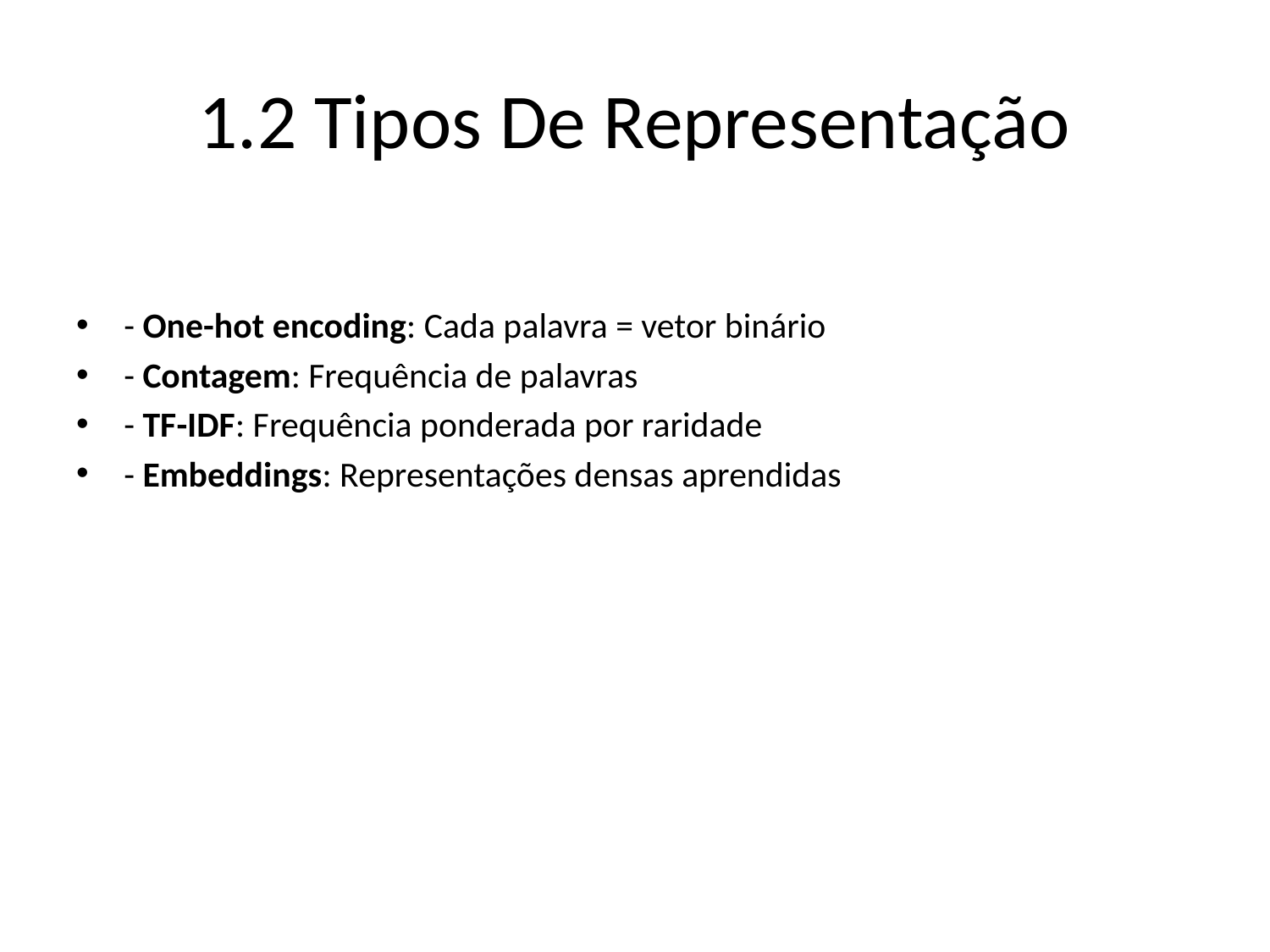

# 1.2 Tipos De Representação

- One-hot encoding: Cada palavra = vetor binário
- Contagem: Frequência de palavras
- TF-IDF: Frequência ponderada por raridade
- Embeddings: Representações densas aprendidas